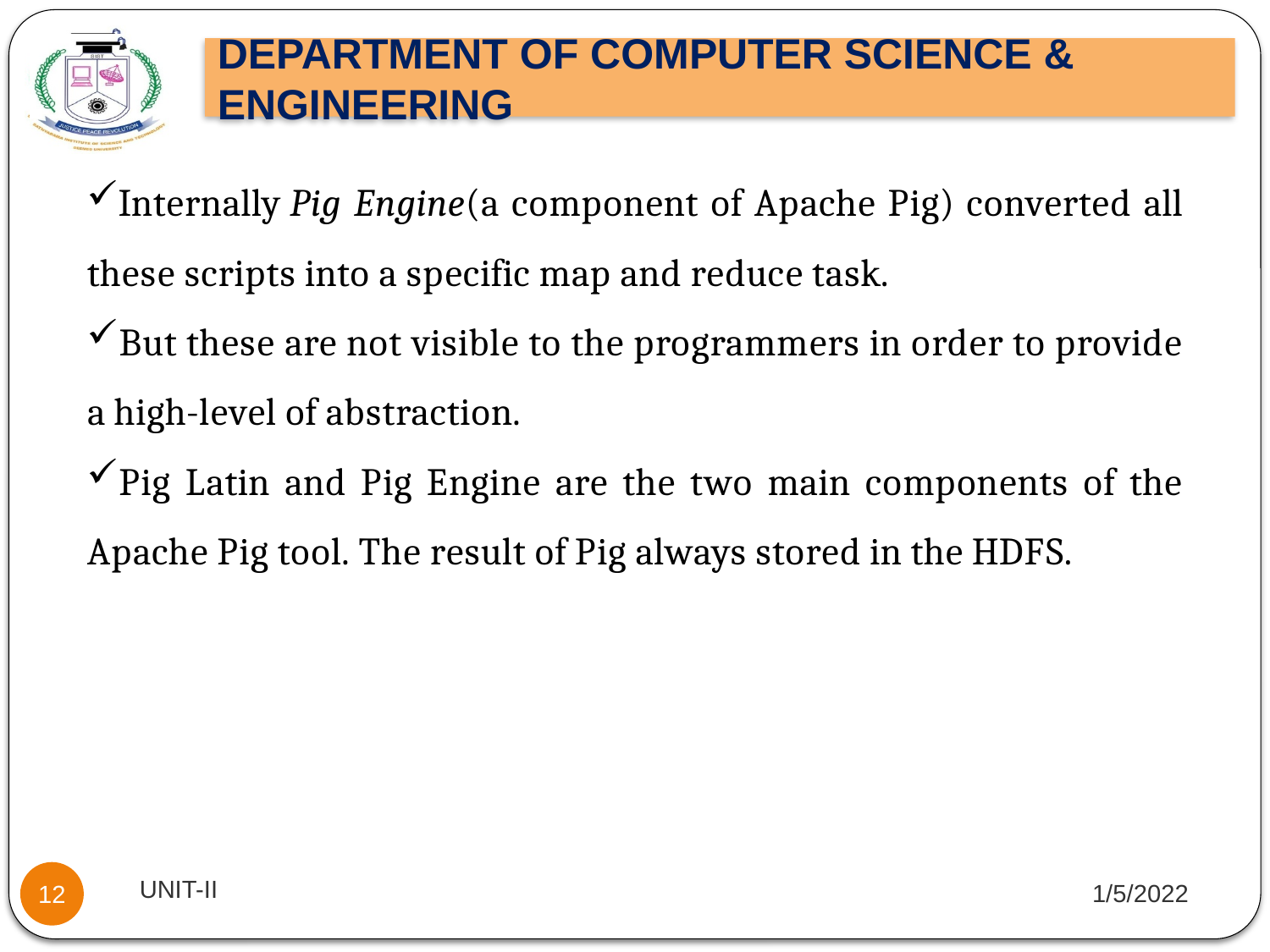

Internally Pig Engine(a component of Apache Pig) converted all these scripts into a specific map and reduce task.
But these are not visible to the programmers in order to provide a high-level of abstraction.
Pig Latin and Pig Engine are the two main components of the Apache Pig tool. The result of Pig always stored in the HDFS.
UNIT-II
1/5/2022
12